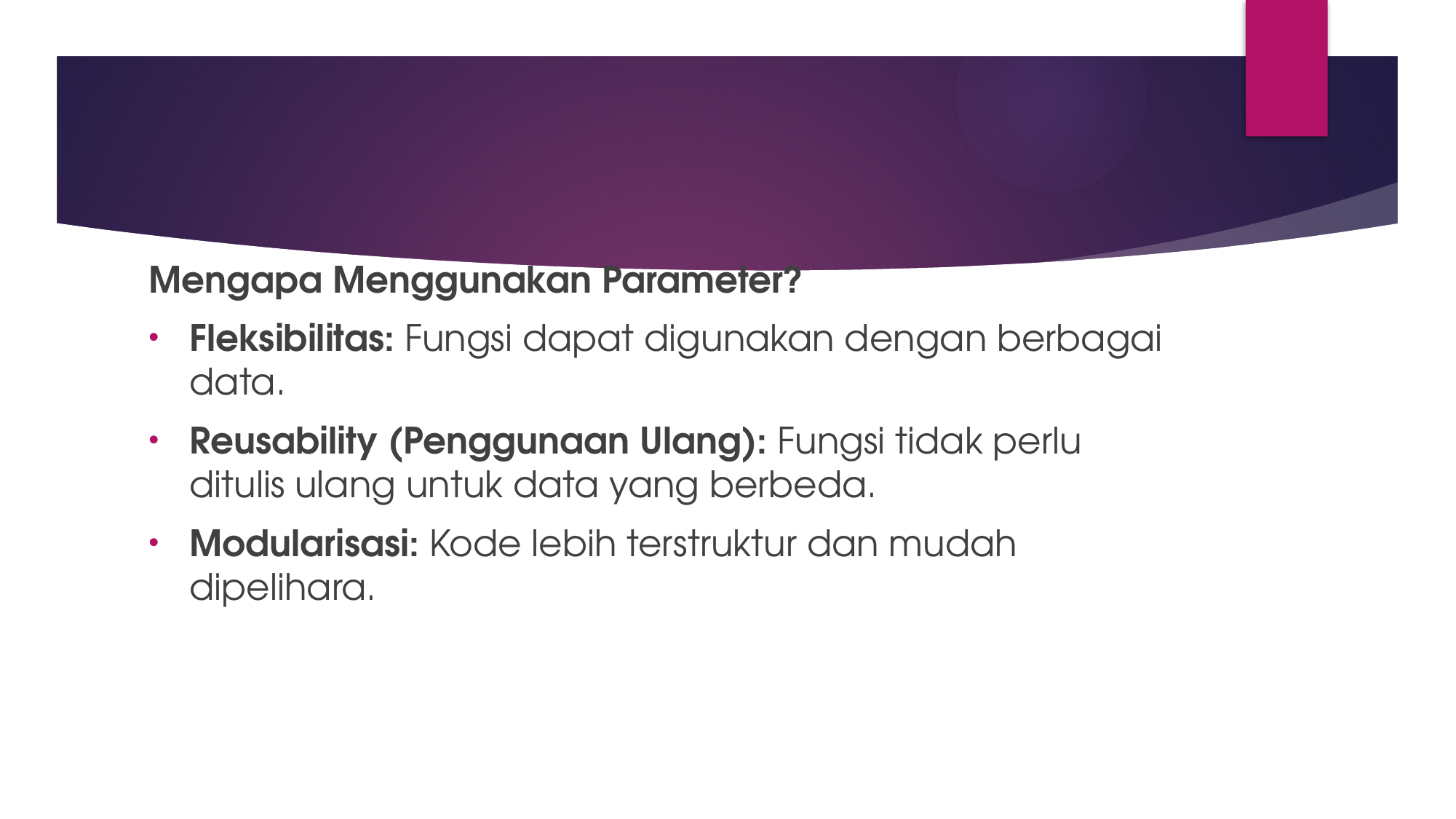

Mengapa Menggunakan Parameter?
Fleksibilitas: Fungsi dapat digunakan dengan berbagai data.
Reusability (Penggunaan Ulang): Fungsi tidak perlu ditulis ulang untuk data yang berbeda.
Modularisasi: Kode lebih terstruktur dan mudah dipelihara.